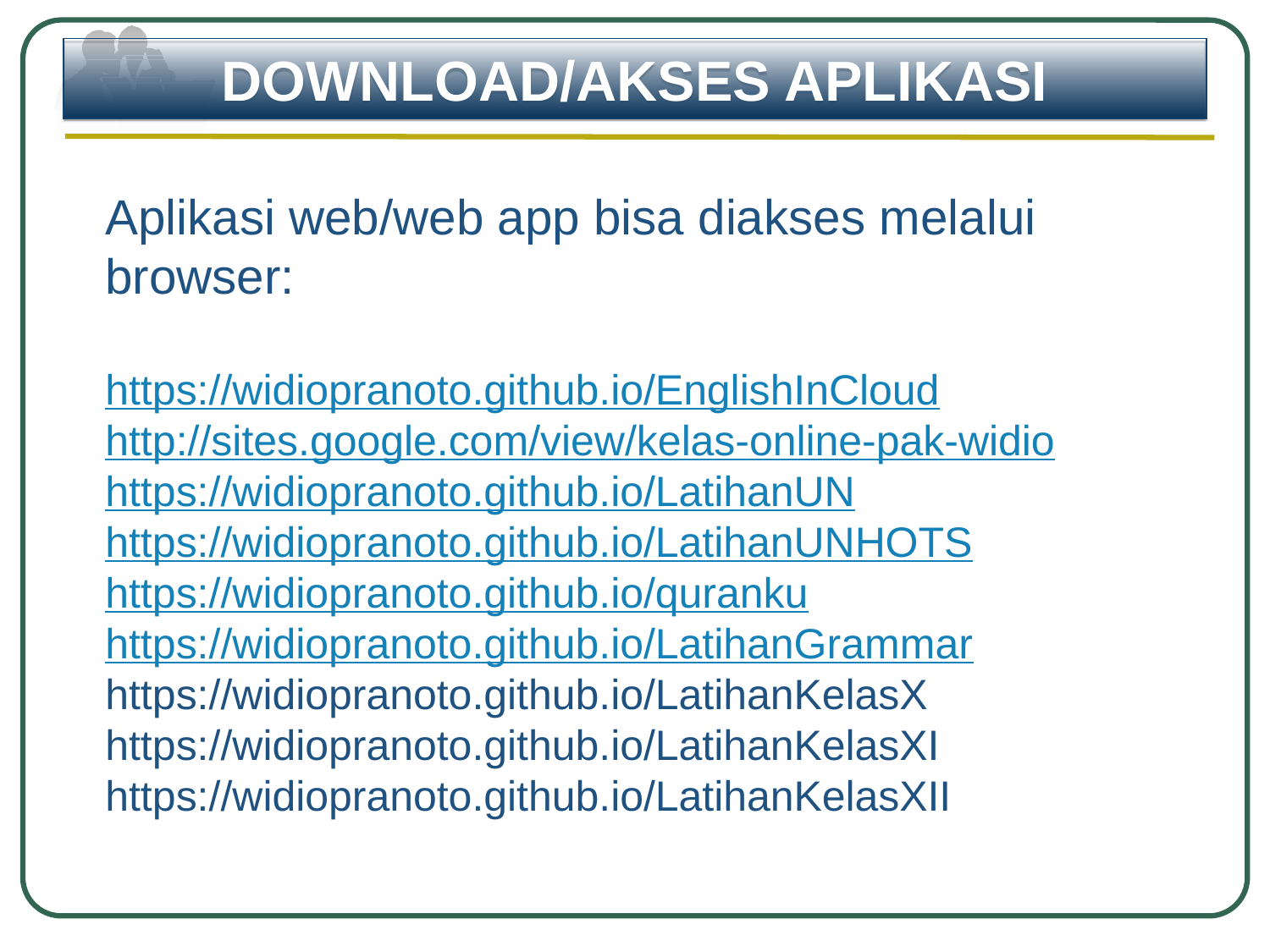

DOWNLOAD/AKSES APLIKASI
Aplikasi web/web app bisa diakses melalui browser:

https://widiopranoto.github.io/EnglishInCloud
http://sites.google.com/view/kelas-online-pak-widio
https://widiopranoto.github.io/LatihanUN
https://widiopranoto.github.io/LatihanUNHOTS
https://widiopranoto.github.io/quranku
https://widiopranoto.github.io/LatihanGrammar
https://widiopranoto.github.io/LatihanKelasX
https://widiopranoto.github.io/LatihanKelasXI
https://widiopranoto.github.io/LatihanKelasXII